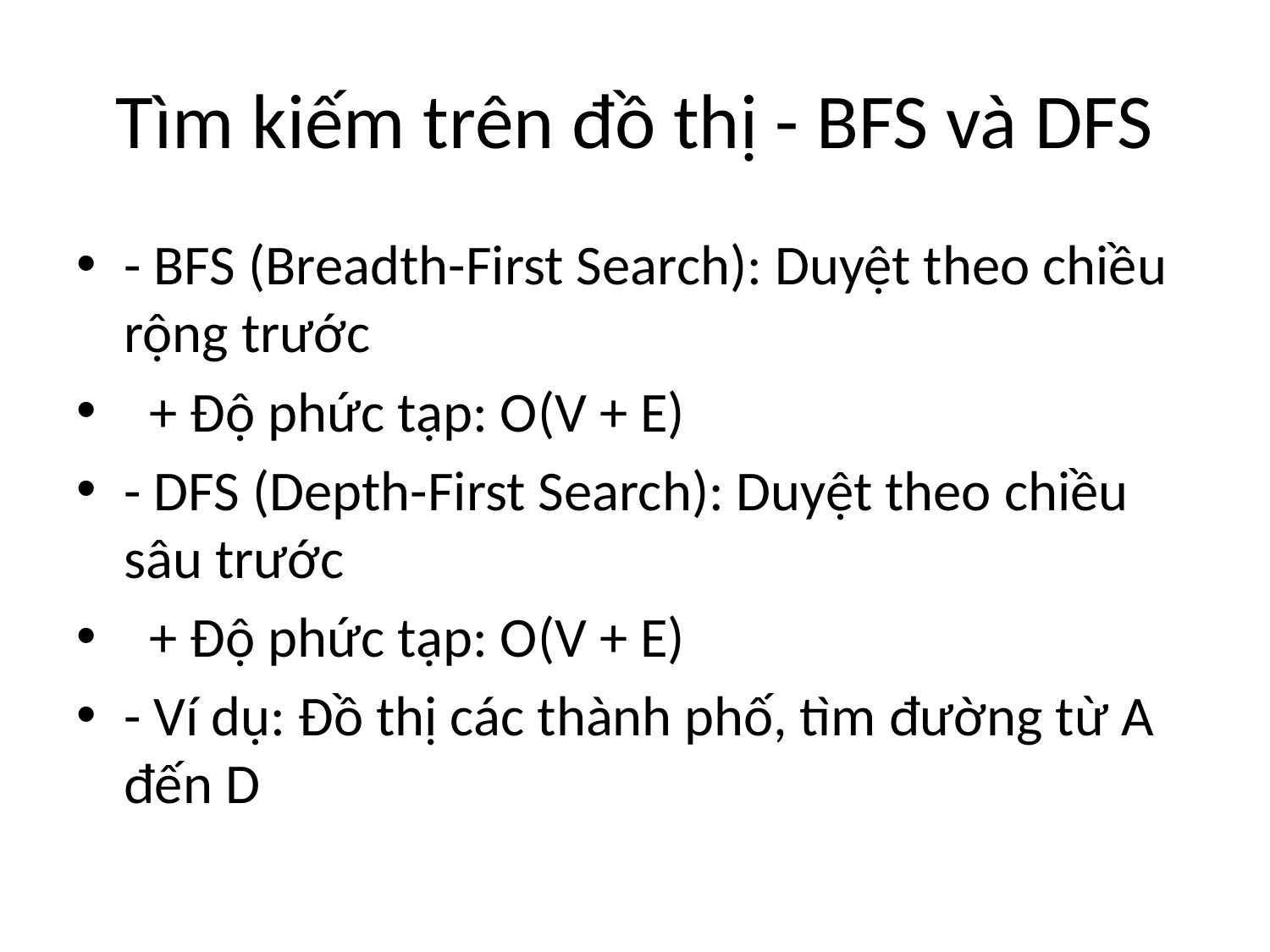

# Tìm kiếm trên đồ thị - BFS và DFS
- BFS (Breadth-First Search): Duyệt theo chiều rộng trước
  + Độ phức tạp: O(V + E)
- DFS (Depth-First Search): Duyệt theo chiều sâu trước
  + Độ phức tạp: O(V + E)
- Ví dụ: Đồ thị các thành phố, tìm đường từ A đến D